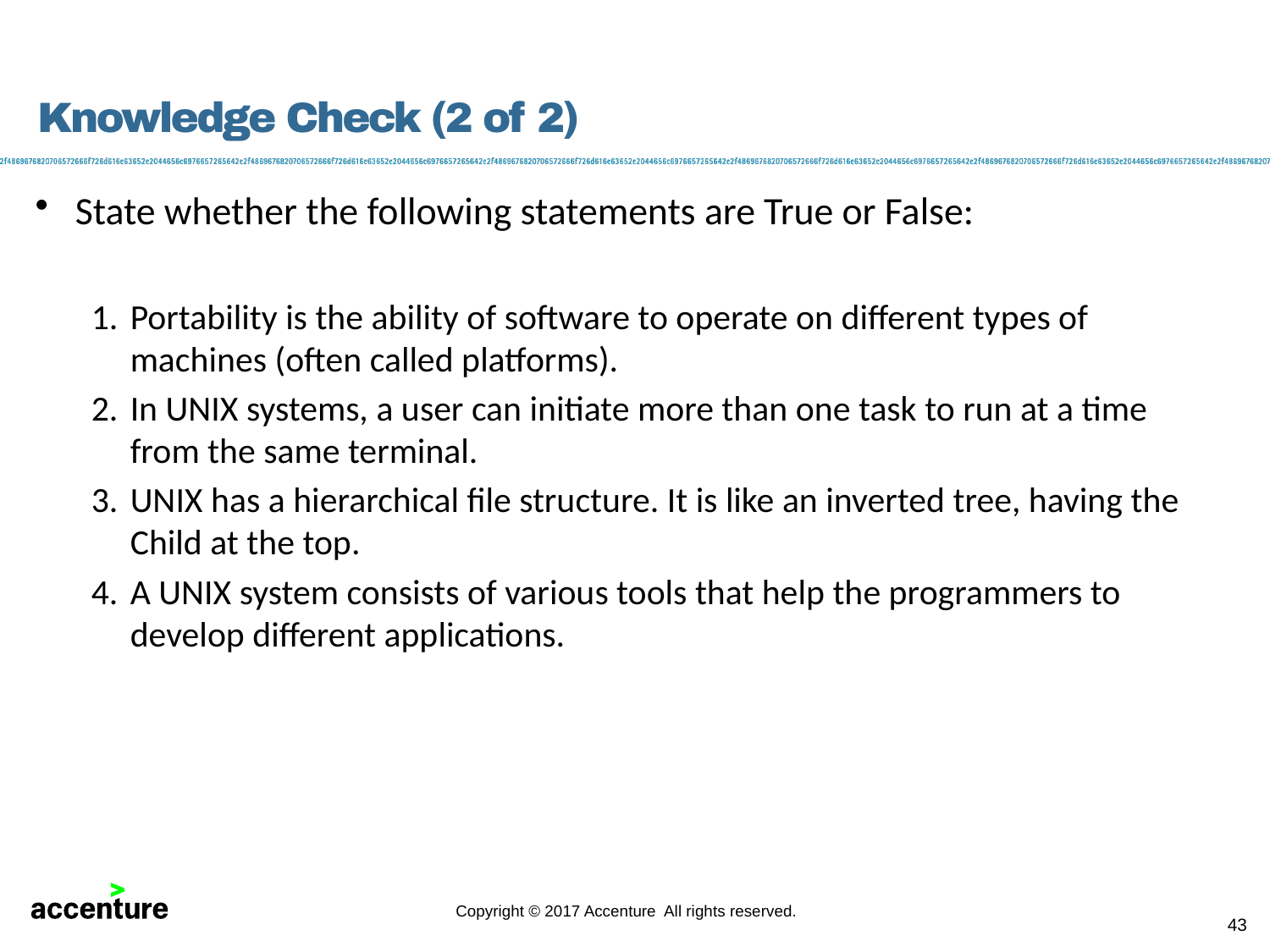

Knowledge Check (2 of 2)
State whether the following statements are True or False:

Portability is the ability of software to operate on different types of machines (often called platforms).
In UNIX systems, a user can initiate more than one task to run at a time from the same terminal.
UNIX has a hierarchical file structure. It is like an inverted tree, having the Child at the top.
A UNIX system consists of various tools that help the programmers to develop different applications.

43